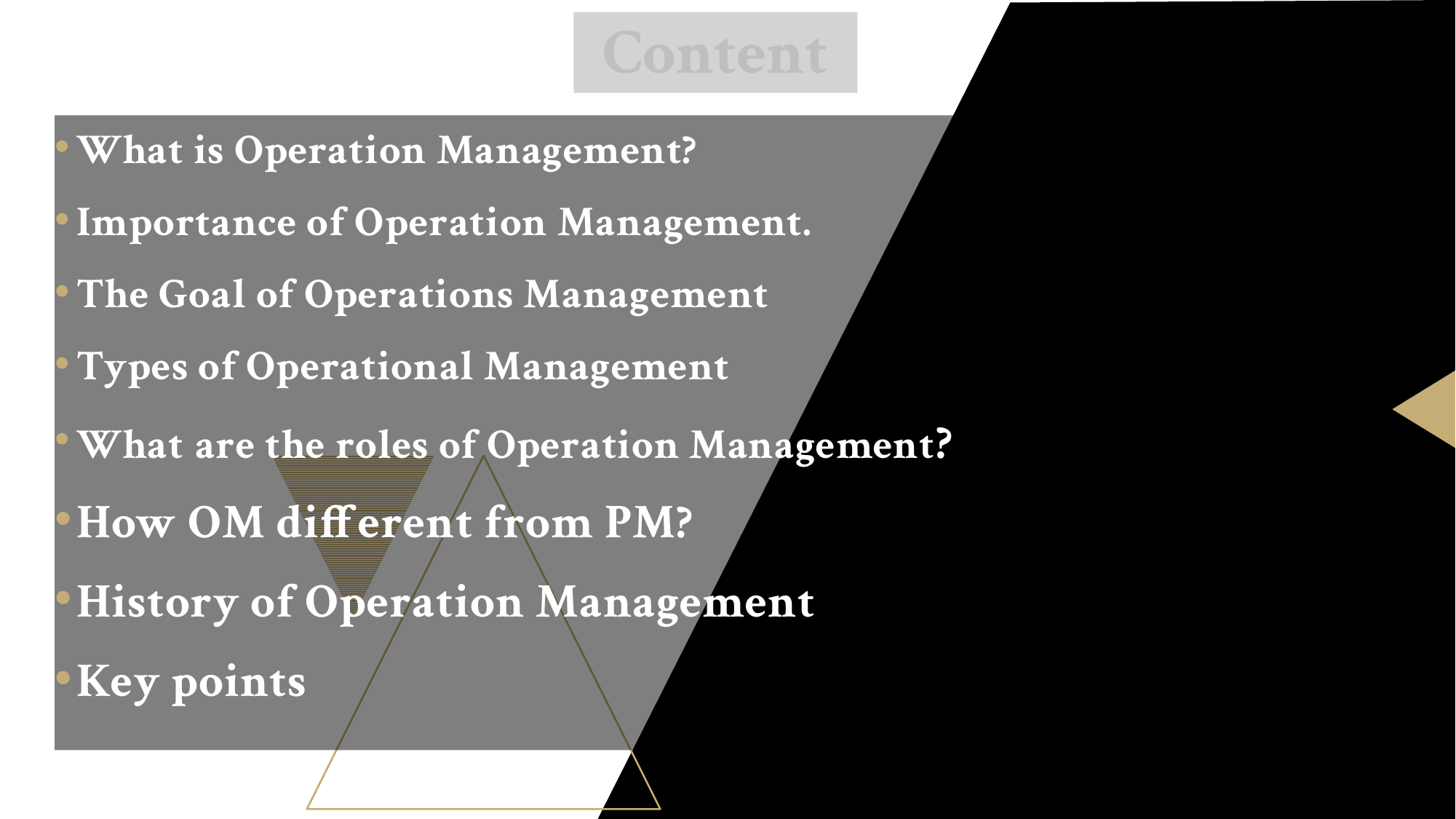

# Content
What is Operation Management?
Importance of Operation Management.
The Goal of Operations Management
Types of Operational Management
What are the roles of Operation Management?
How OM different from PM?
History of Operation Management
Key points